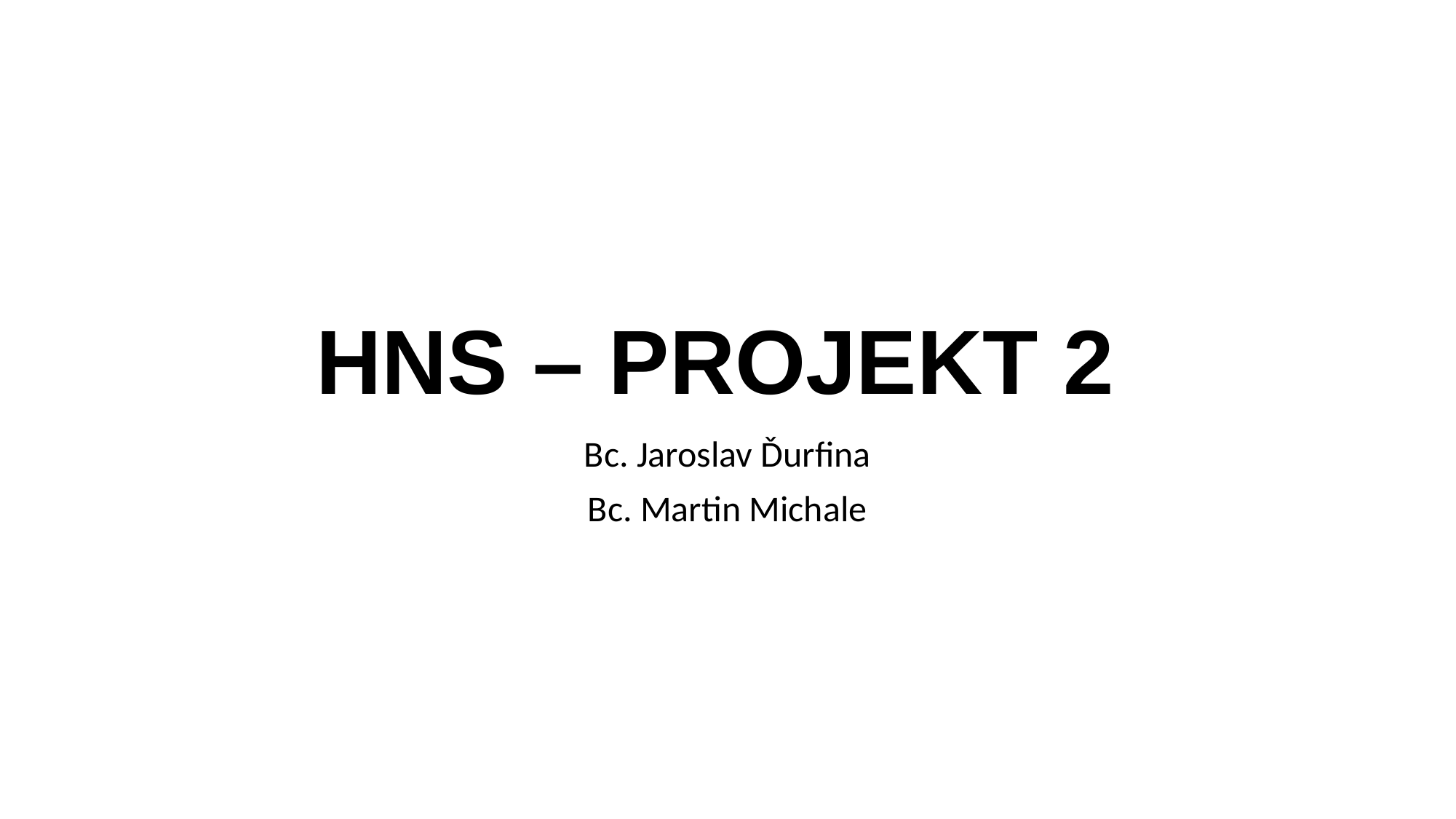

# HNS – PROJEKT 2
Bc. Jaroslav Ďurfina
Bc. Martin Michale